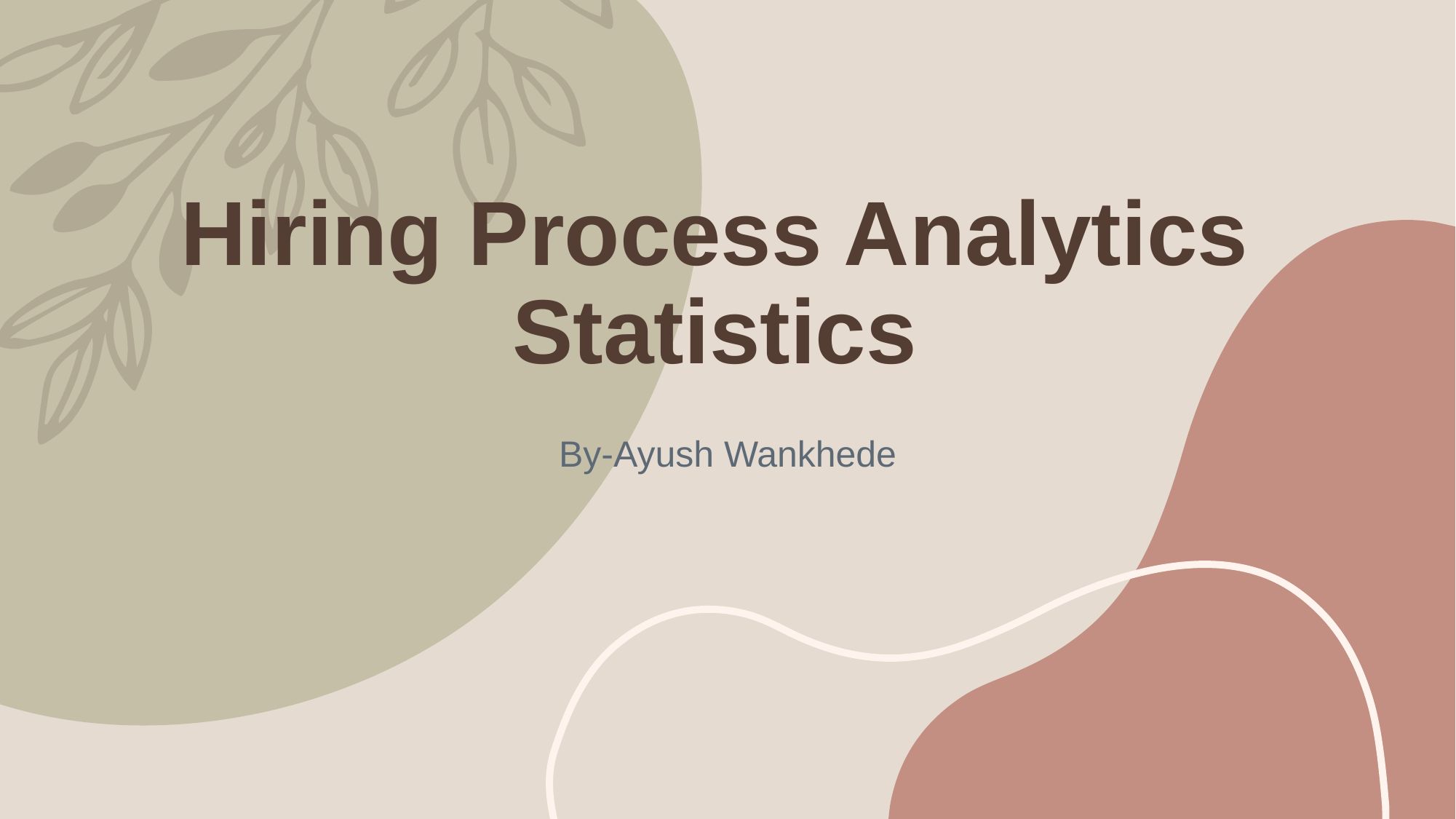

# Hiring Process Analytics Statistics
By-Ayush Wankhede